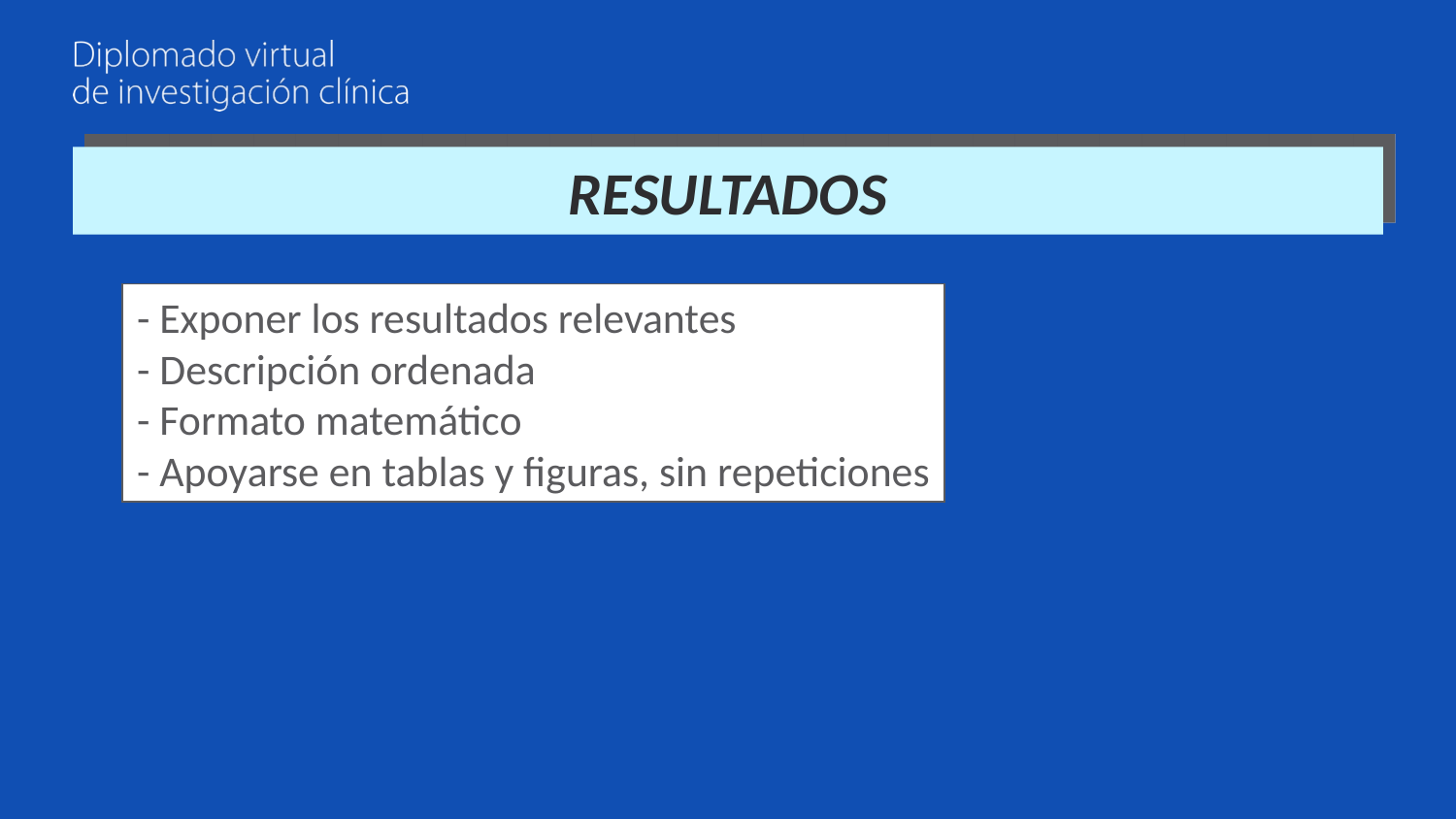

# RESULTADOS
- Exponer los resultados relevantes
- Descripción ordenada
- Formato matemático
- Apoyarse en tablas y figuras, sin repeticiones